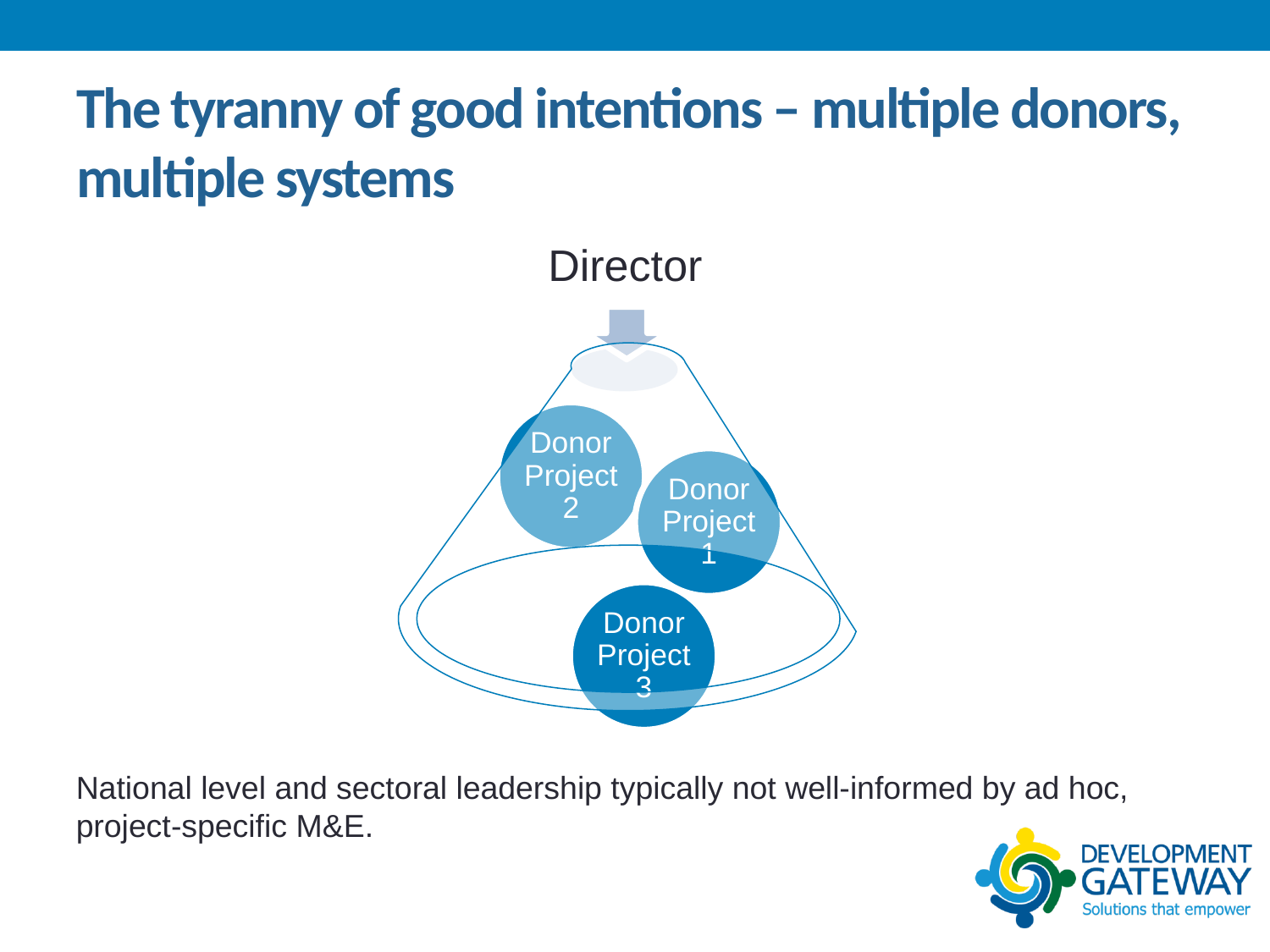

# The tyranny of good intentions – multiple donors, multiple systems
Director
Donor Project 3
Donor Project 2
Donor Project 1
National level and sectoral leadership typically not well-informed by ad hoc, project-specific M&E.